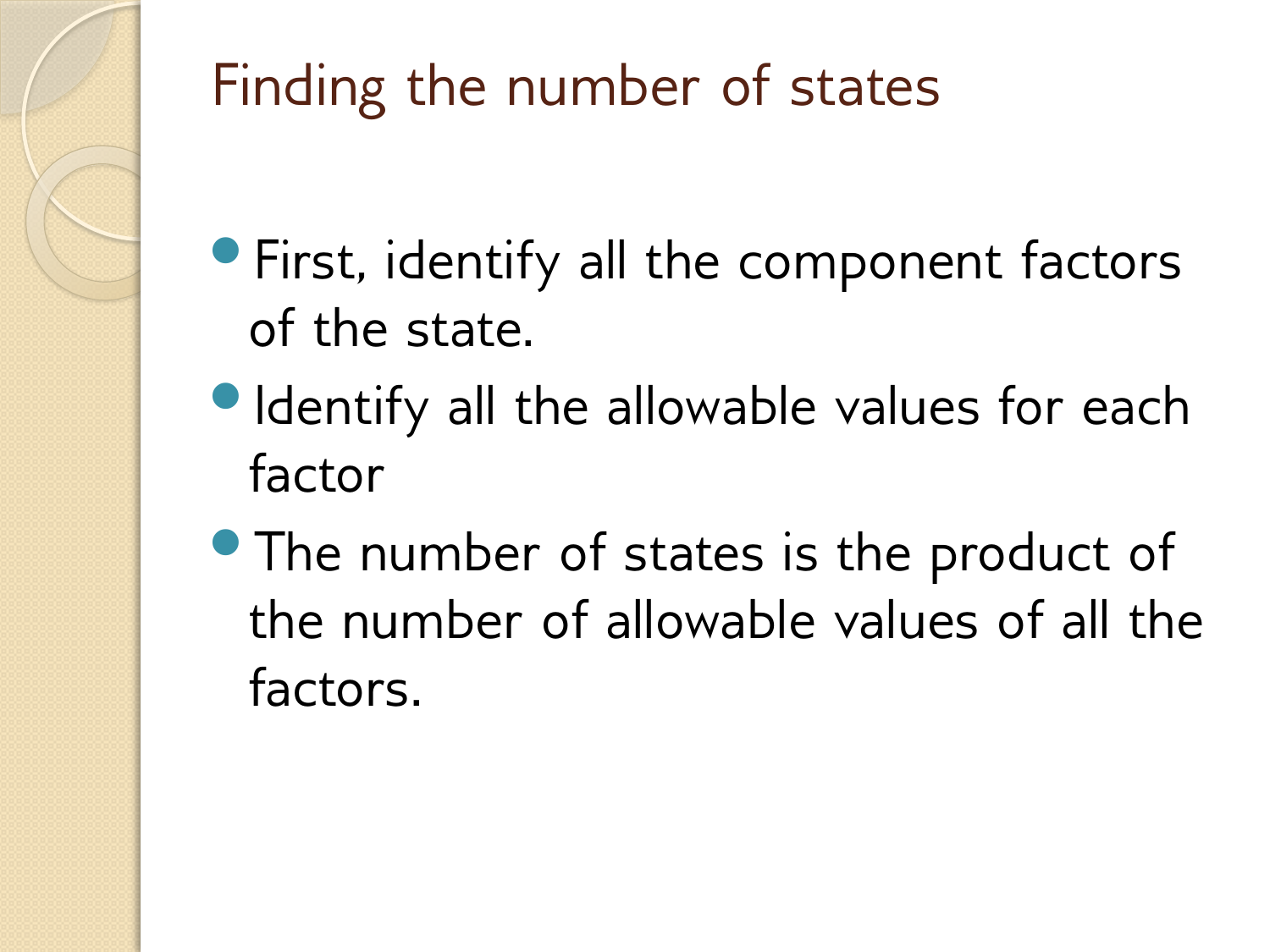

# Finding the number of states
First, identify all the component factors of the state.
Identify all the allowable values for each factor
The number of states is the product of the number of allowable values of all the factors.